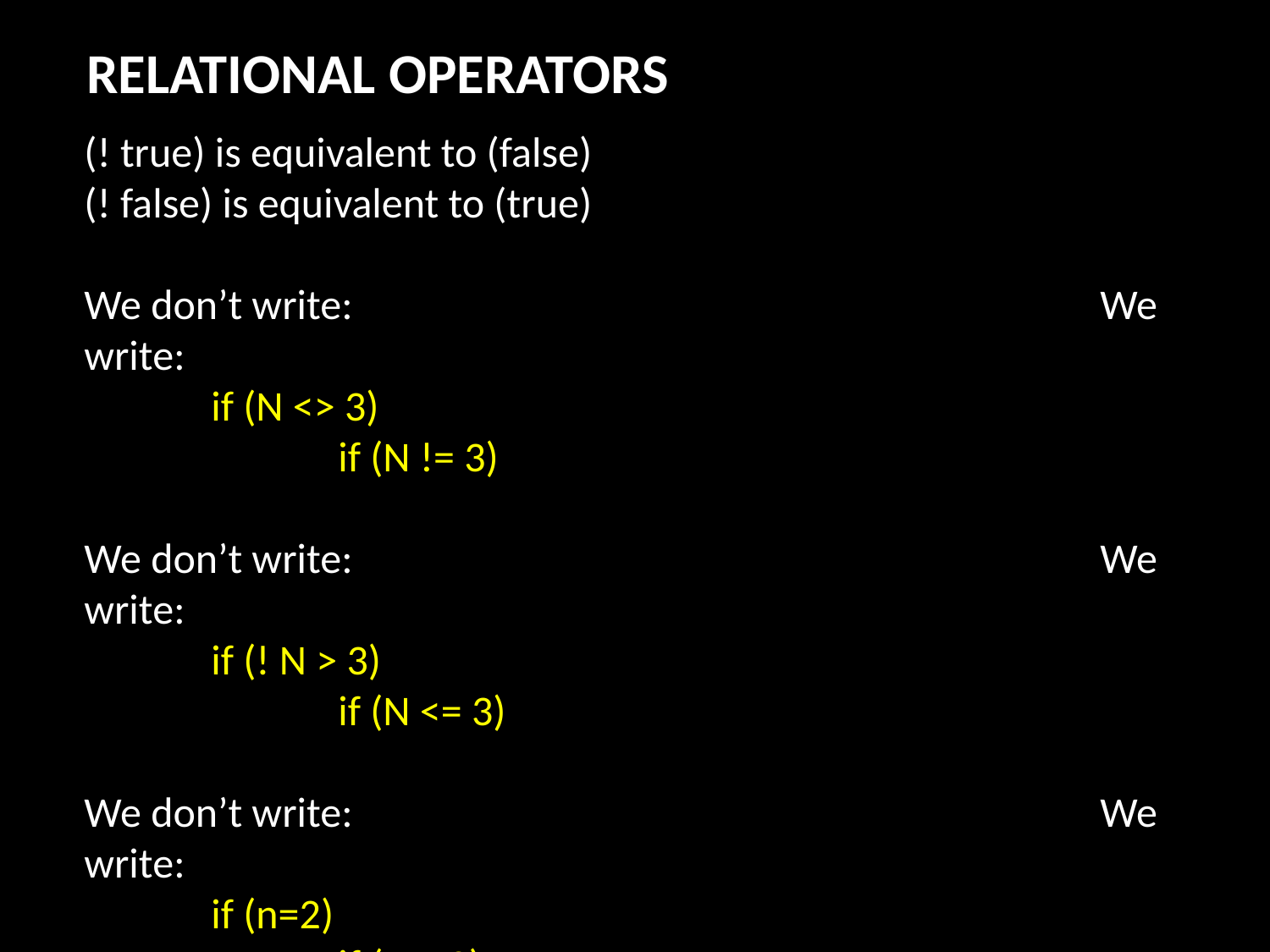

RELATIONAL OPERATORS
(! true) is equivalent to (false)
(! false) is equivalent to (true)

We don’t write: 						We write:
	if (N <> 3)								if (N != 3)

We don’t write: 						We write:
	if (! N > 3)								if (N <= 3)

We don’t write:						We write:
	if (n=2)									if (n==2)

What does the following mean?
	if (n=2)